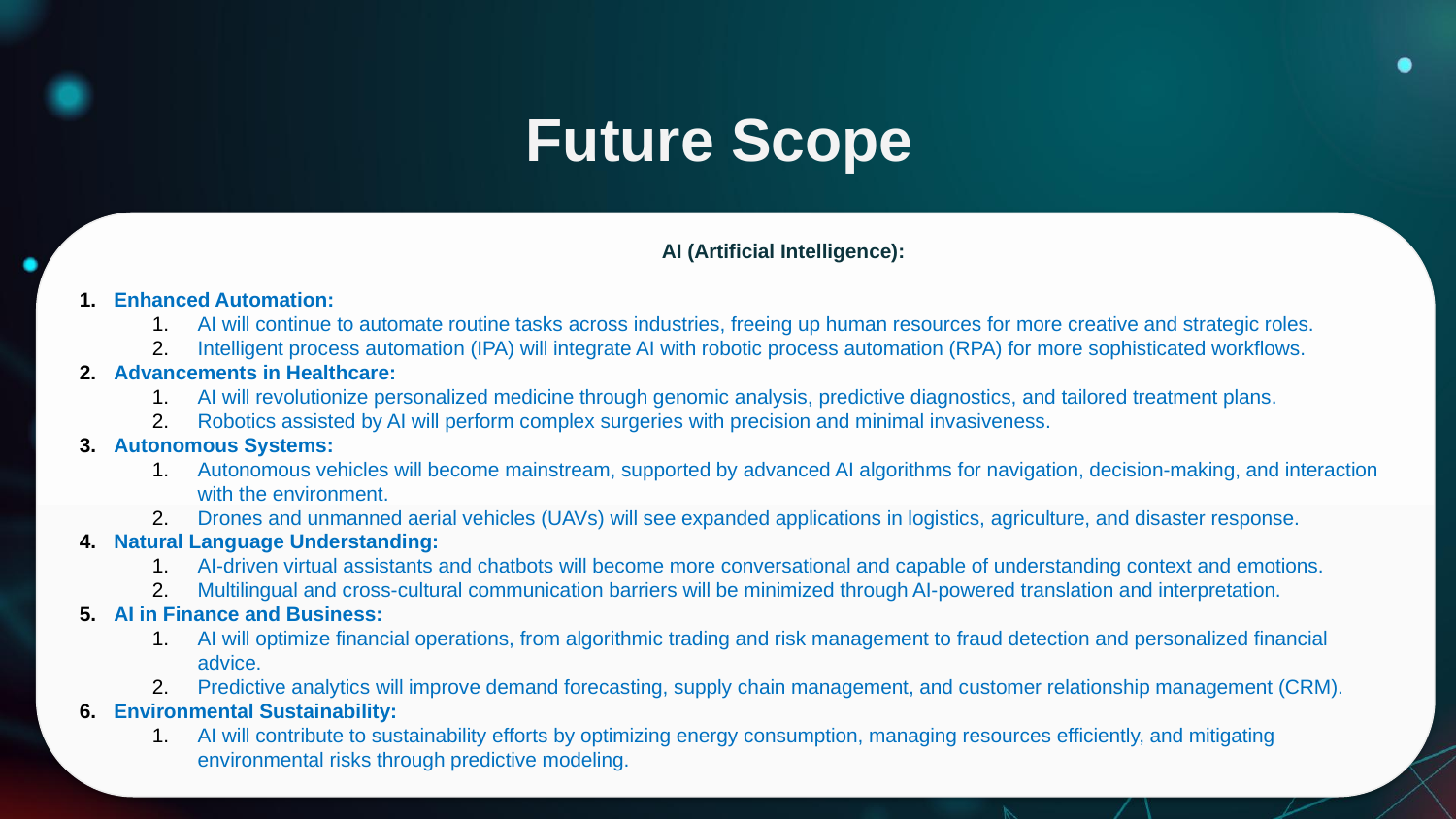

# Future Scope
				AI (Artificial Intelligence):

Enhanced Automation:
AI will continue to automate routine tasks across industries, freeing up human resources for more creative and strategic roles.
Intelligent process automation (IPA) will integrate AI with robotic process automation (RPA) for more sophisticated workflows.
Advancements in Healthcare:
AI will revolutionize personalized medicine through genomic analysis, predictive diagnostics, and tailored treatment plans.
Robotics assisted by AI will perform complex surgeries with precision and minimal invasiveness.
Autonomous Systems:
Autonomous vehicles will become mainstream, supported by advanced AI algorithms for navigation, decision-making, and interaction with the environment.
Drones and unmanned aerial vehicles (UAVs) will see expanded applications in logistics, agriculture, and disaster response.
Natural Language Understanding:
AI-driven virtual assistants and chatbots will become more conversational and capable of understanding context and emotions.
Multilingual and cross-cultural communication barriers will be minimized through AI-powered translation and interpretation.
AI in Finance and Business:
AI will optimize financial operations, from algorithmic trading and risk management to fraud detection and personalized financial advice.
Predictive analytics will improve demand forecasting, supply chain management, and customer relationship management (CRM).
Environmental Sustainability:
AI will contribute to sustainability efforts by optimizing energy consumption, managing resources efficiently, and mitigating environmental risks through predictive modeling.